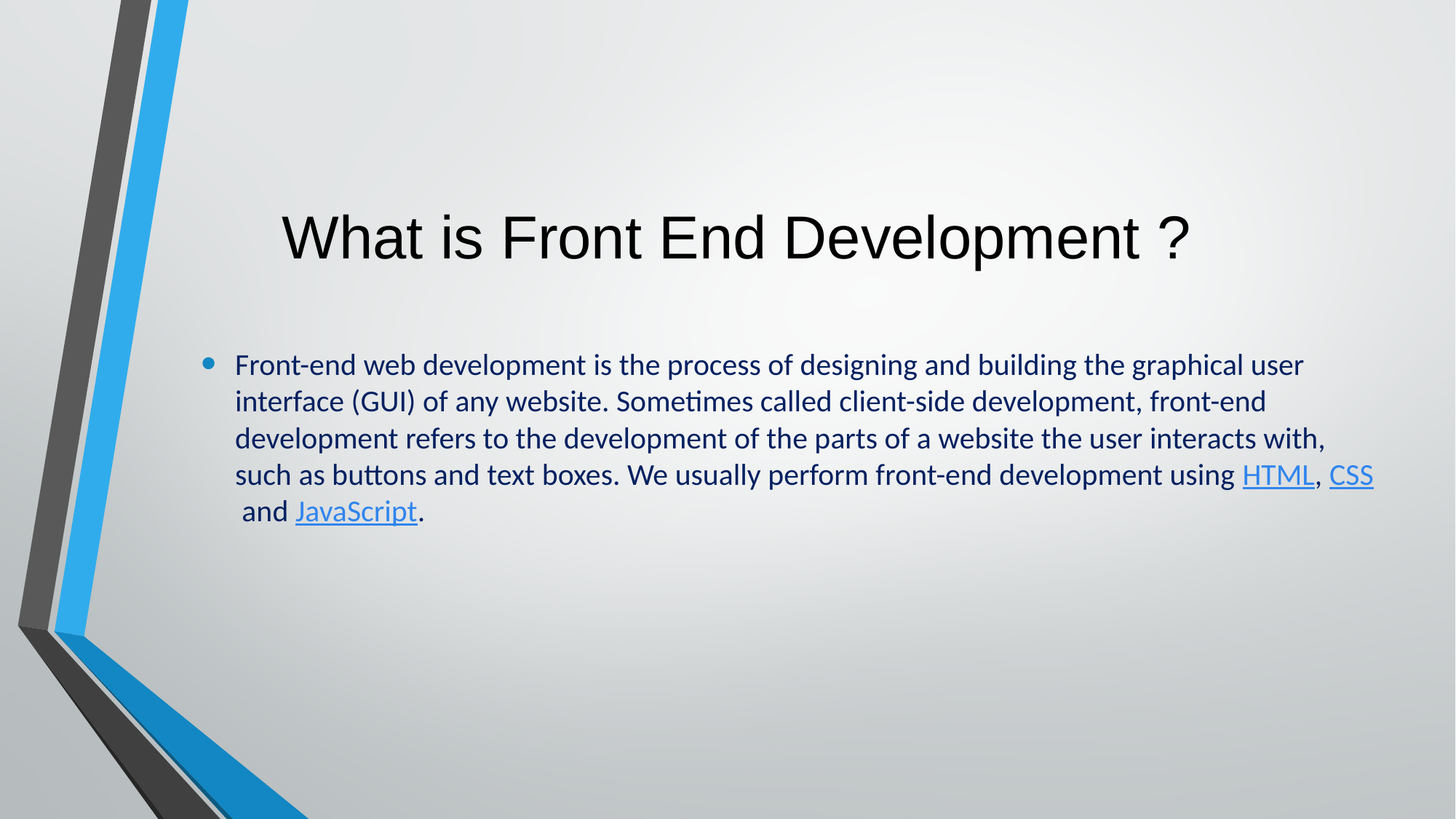

# What is Front End Development ?
Front-end web development is the process of designing and building the graphical user interface (GUI) of any website. Sometimes called client-side development, front-end development refers to the development of the parts of a website the user interacts with, such as buttons and text boxes. We usually perform front-end development using HTML, CSS and JavaScript.